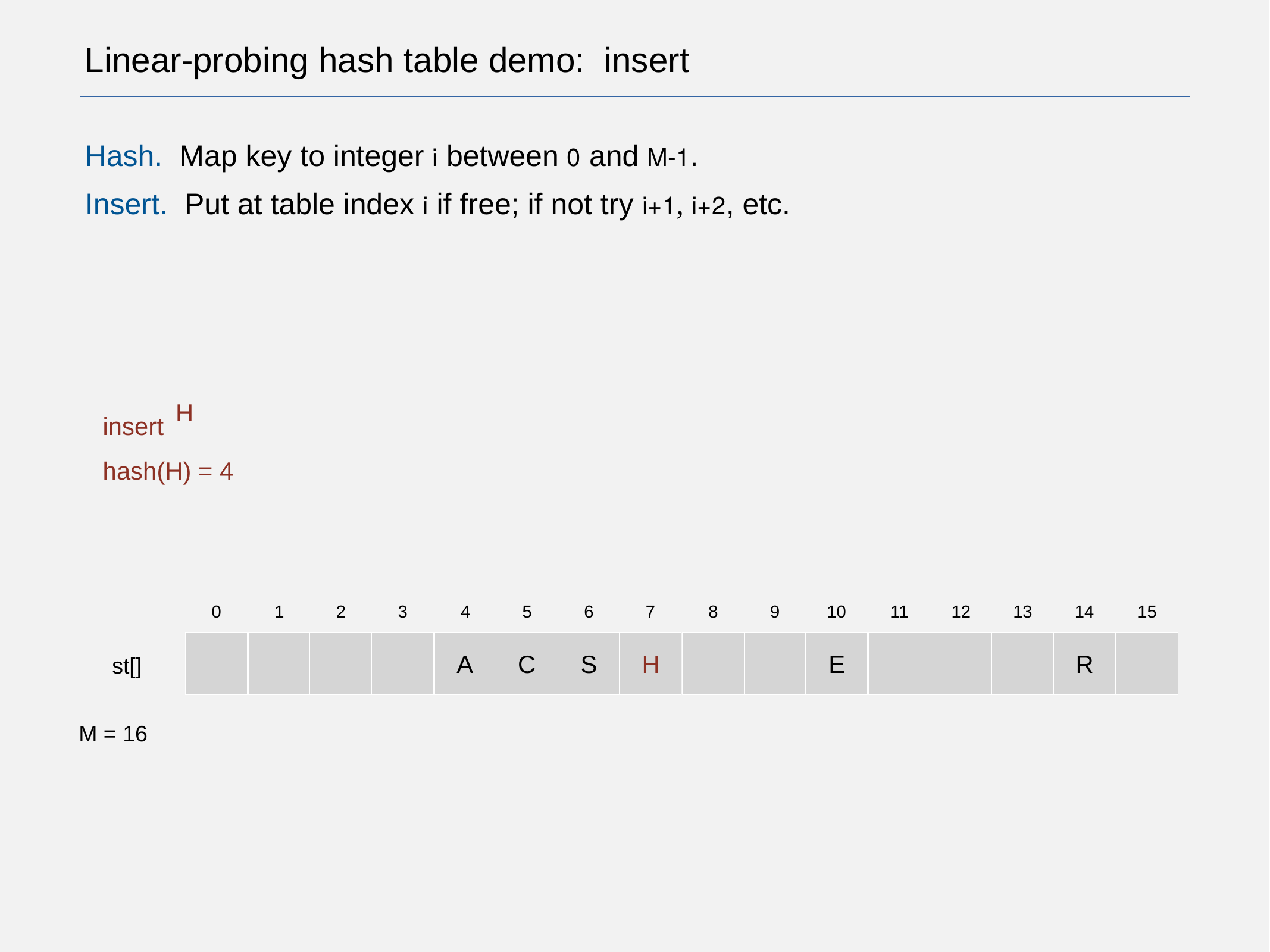

# Linear-probing hash table demo:  insert
Hash.  Map key to integer i between 0 and M-1.
Insert.  Put at table index i if free; if not try i+1, i+2, etc.
H
insert
hash(H) = 4
0
1
2
3
4
5
6
7
8
9
10
11
12
13
14
15
A
C
S
H
E
R

st[]
M = 16